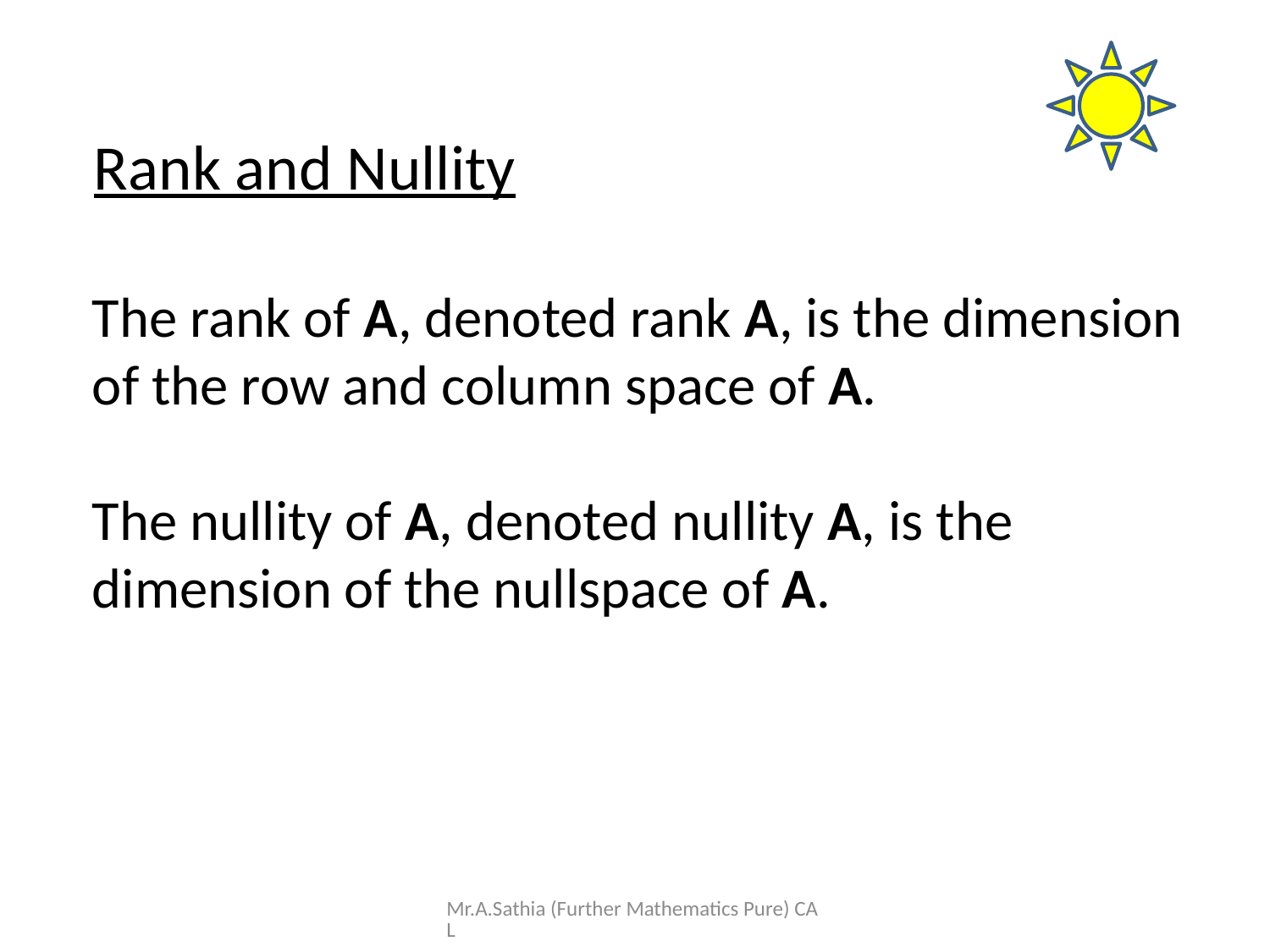

Rank and Nullity
The rank of A, denoted rank A, is the dimension of the row and column space of A.

The nullity of A, denoted nullity A, is the dimension of the nullspace of A.
Mr.A.Sathia (Further Mathematics Pure) CAL